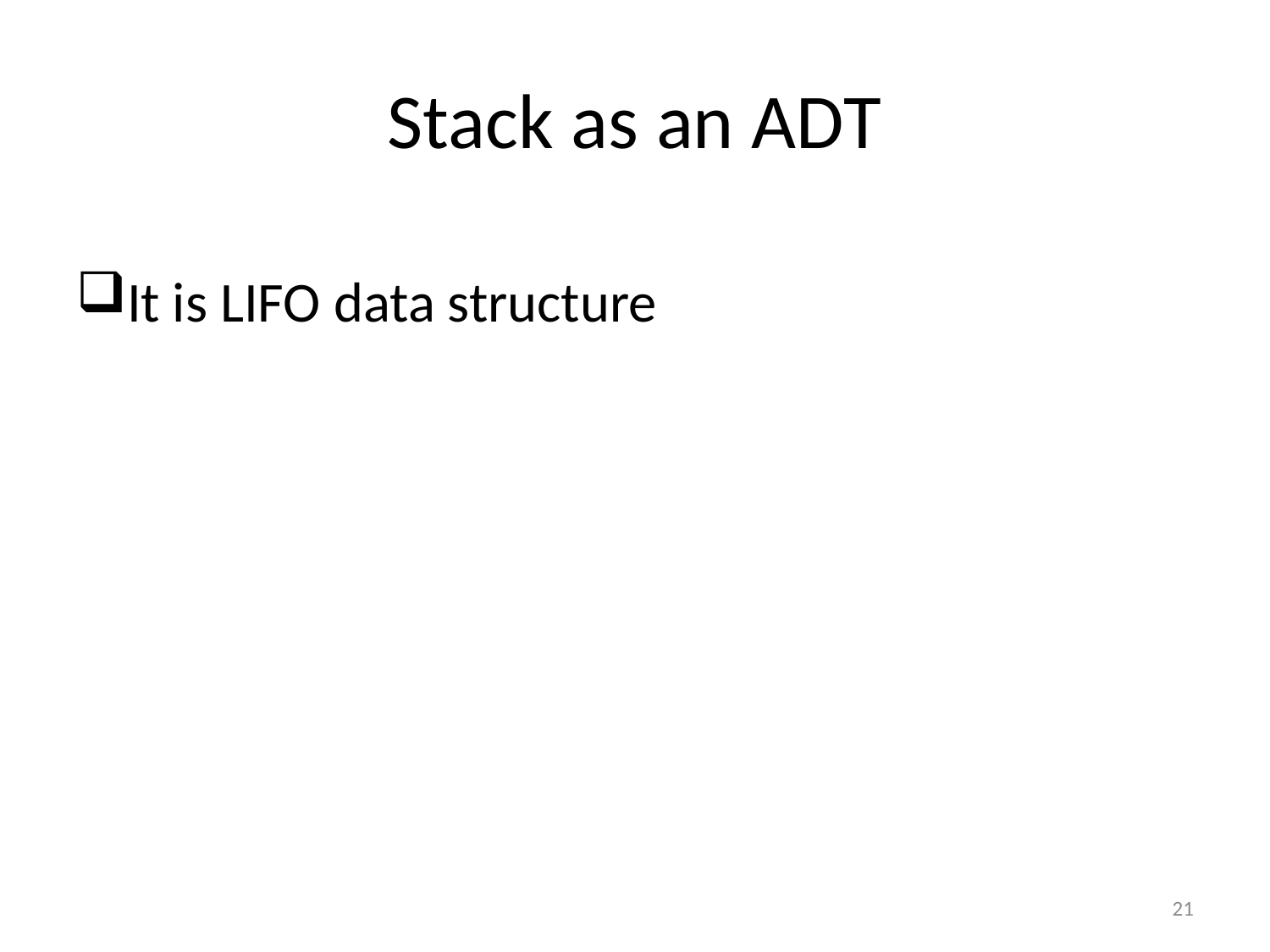

# Stack as an ADT

It is LIFO data structure
21